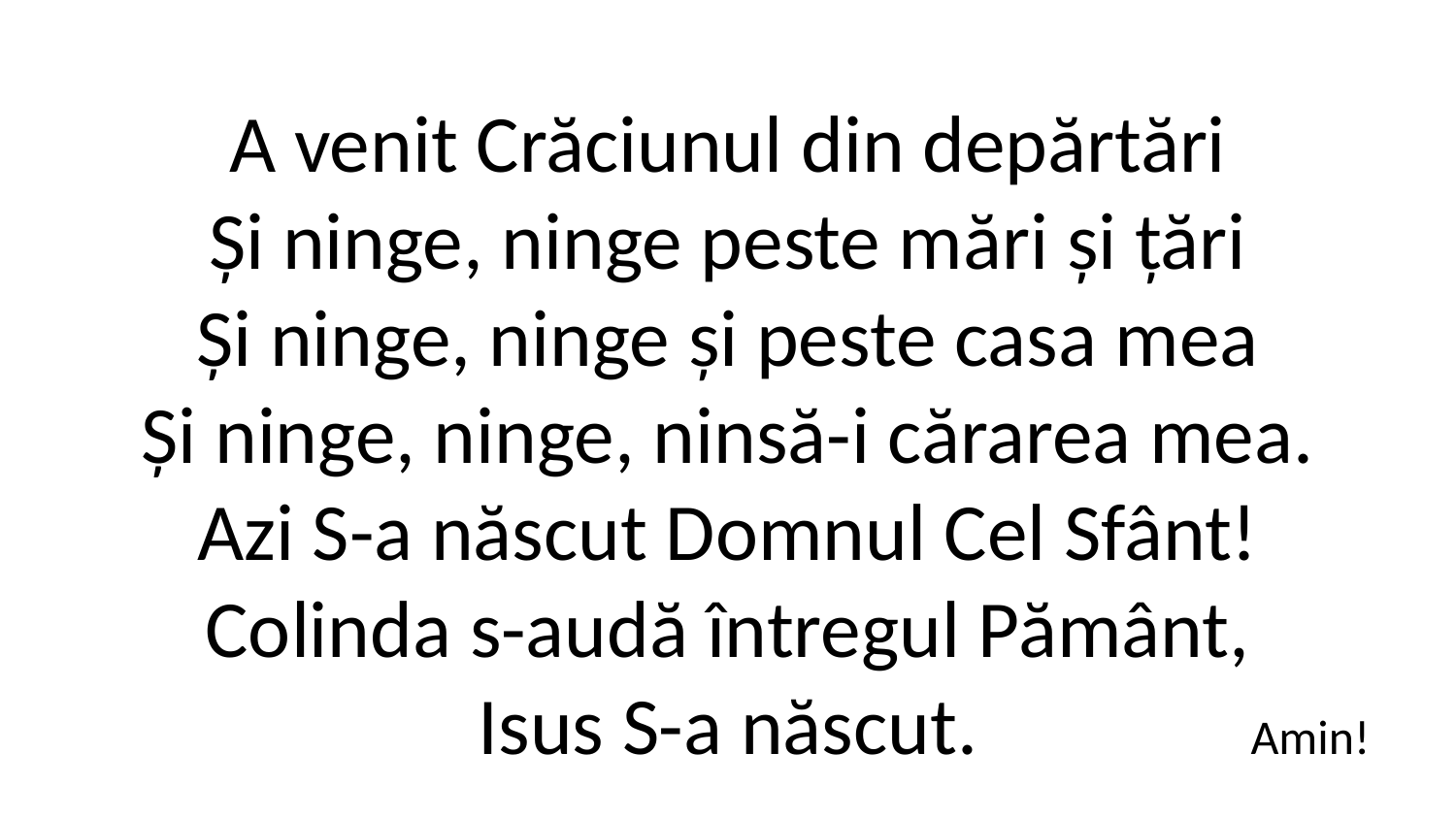

A venit Crăciunul din depărtări
Și ninge, ninge peste mări și țări
Și ninge, ninge și peste casa mea
Și ninge, ninge, ninsă-i cărarea mea.
Azi S-a născut Domnul Cel Sfânt!
Colinda s-audă întregul Pământ,
Isus S-a născut.

Amin!